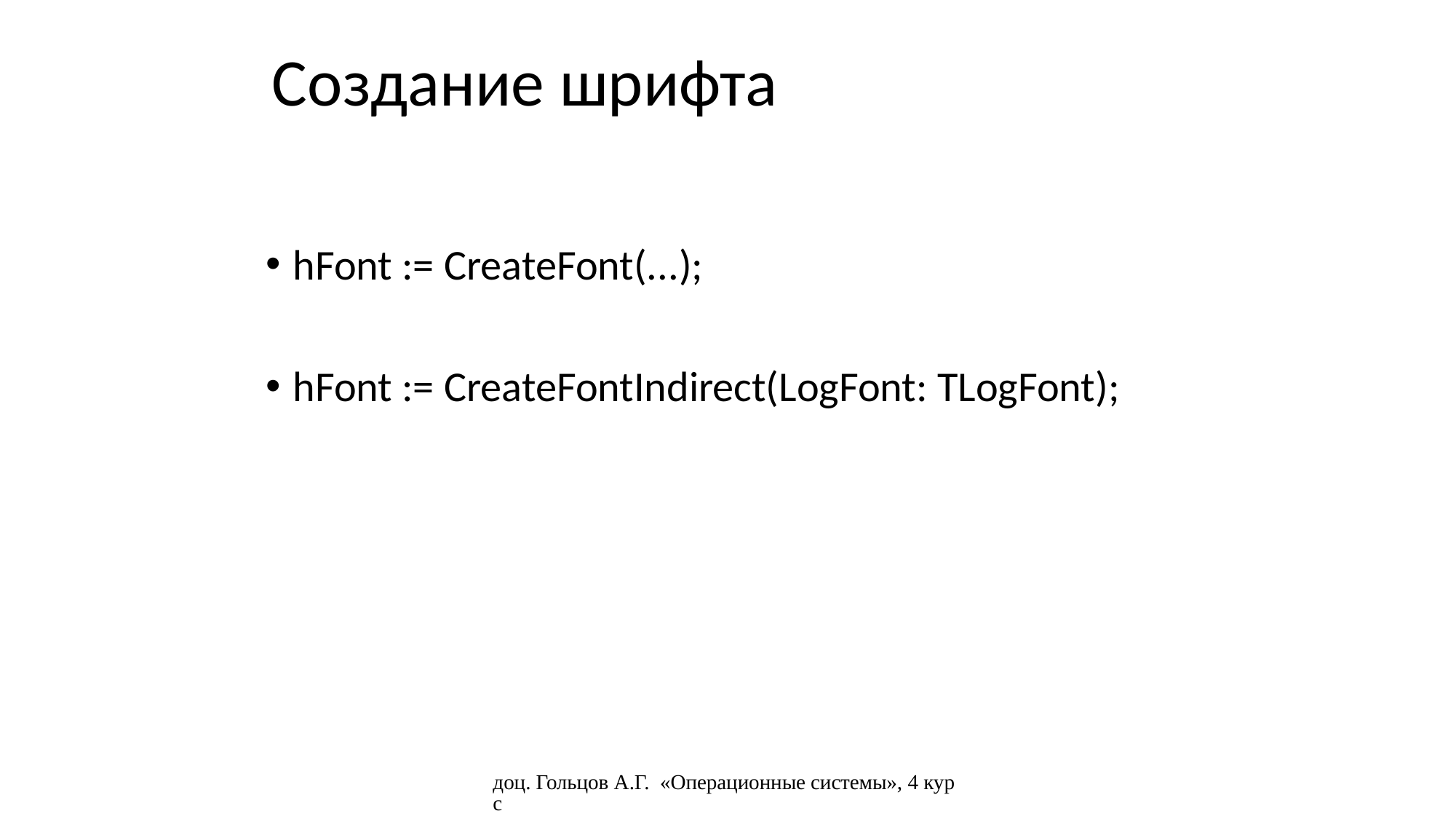

# Создание шрифта
hFont := CreateFont(...);

hFont := CreateFontIndirect(LogFont: TLogFont);

доц. Гольцов А.Г.  «Операционные системы», 4 курс